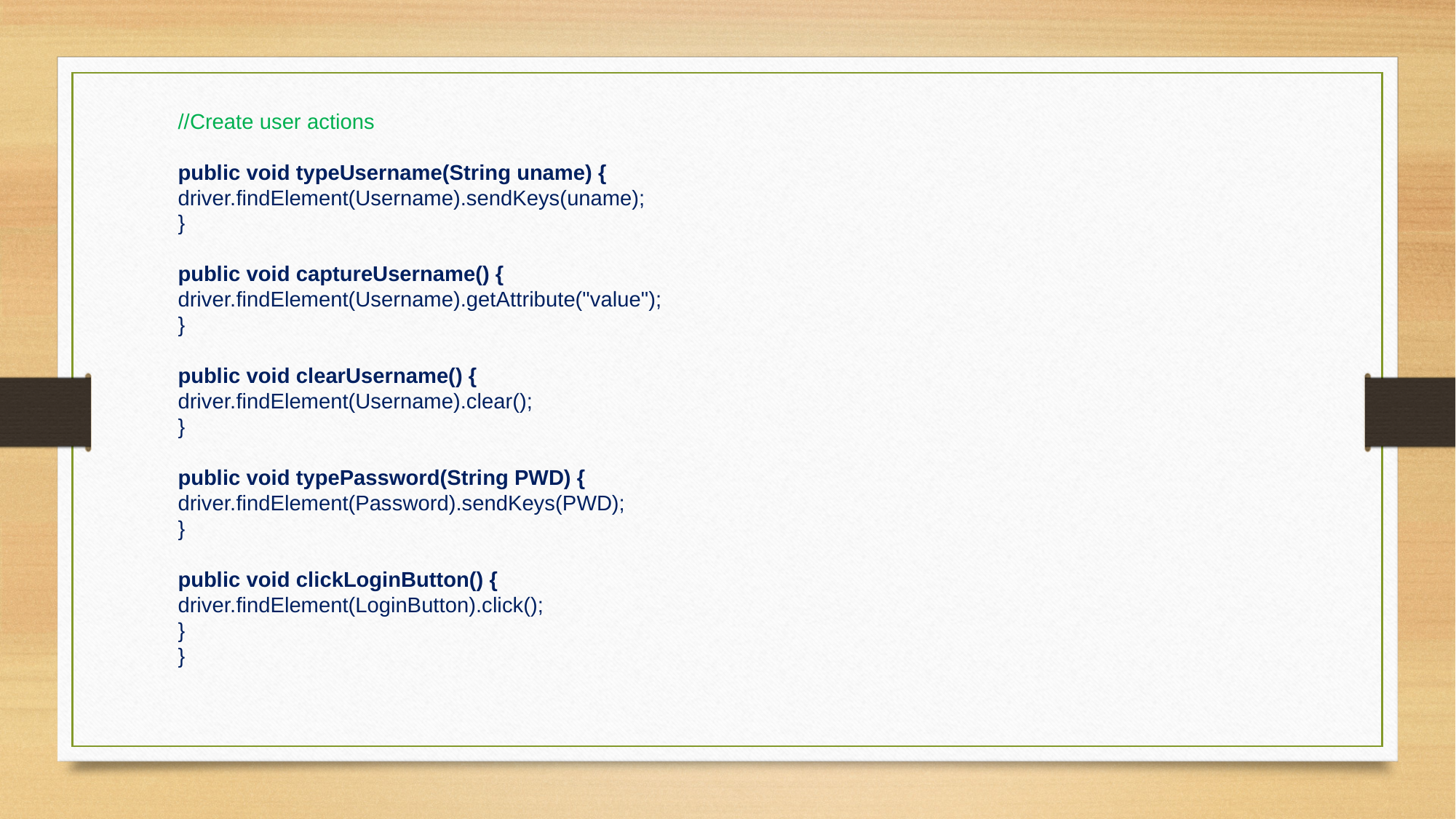

//Create user actions

public void typeUsername(String uname) {
driver.findElement(Username).sendKeys(uname);
}

public void captureUsername() {
driver.findElement(Username).getAttribute("value");
}

public void clearUsername() {
driver.findElement(Username).clear();
}

public void typePassword(String PWD) {
driver.findElement(Password).sendKeys(PWD);
}

public void clickLoginButton() {
driver.findElement(LoginButton).click();
}
}